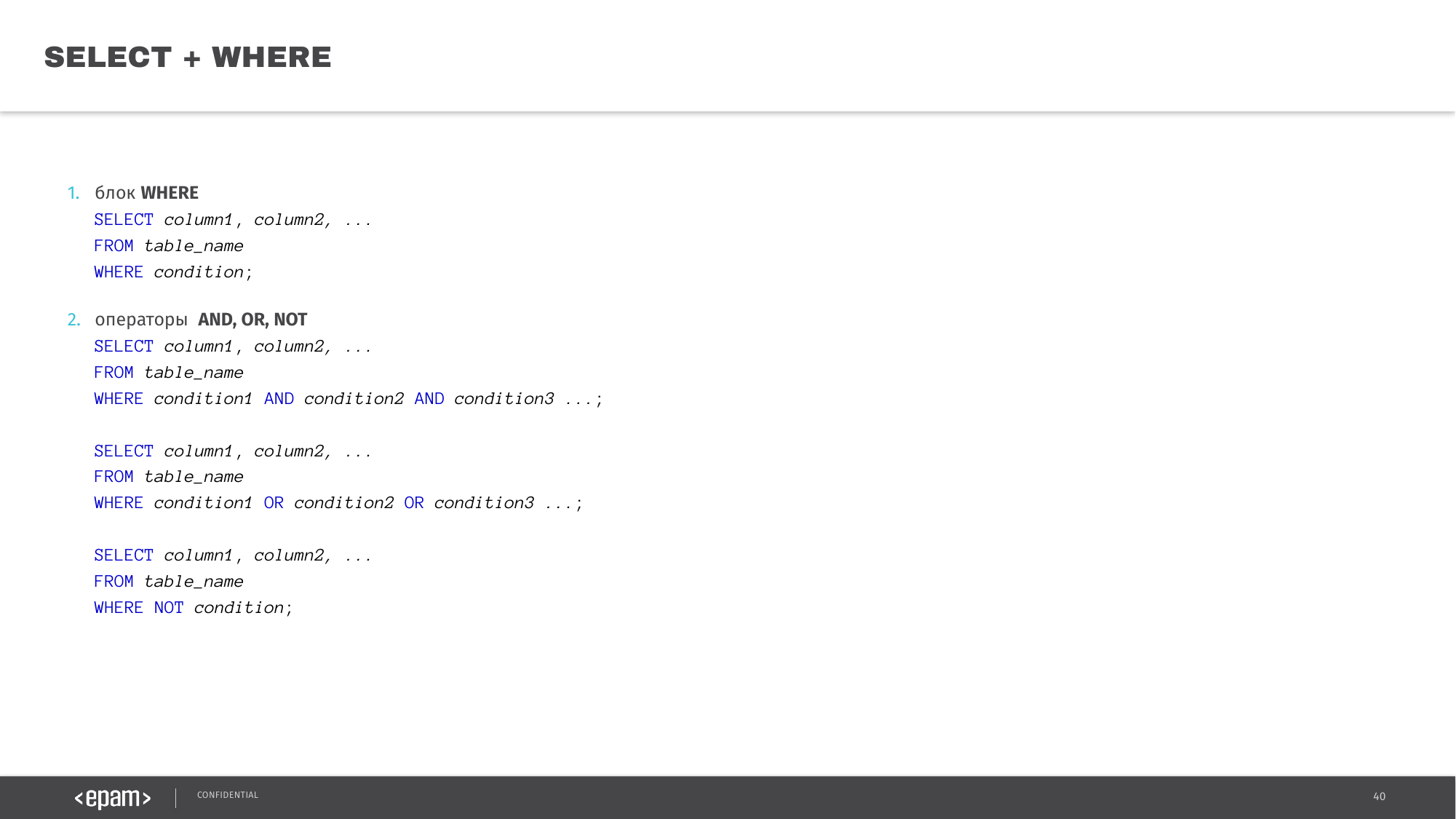

SELECT + WHERE
блок WHERE
SELECT column1, column2, ...
FROM table_name
WHERE condition;
операторы  AND, OR, NOT
SELECT column1, column2, ...
FROM table_name
WHERE condition1 AND condition2 AND condition3 ...;
SELECT column1, column2, ...
FROM table_name
WHERE condition1 OR condition2 OR condition3 ...;
SELECT column1, column2, ...
FROM table_name
WHERE NOT condition;